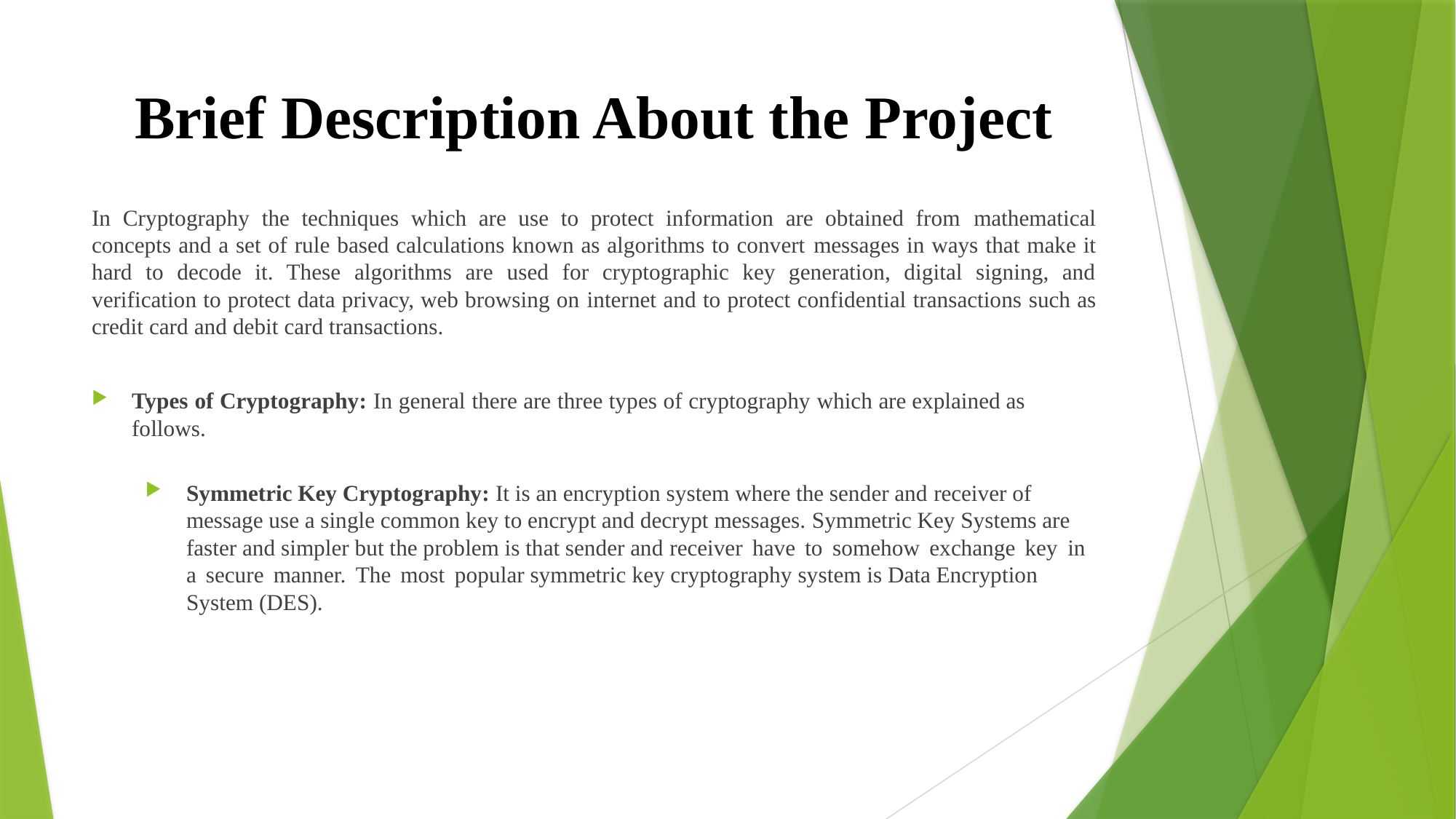

# Brief Description About the Project
In Cryptography the techniques which are use to protect information are obtained from mathematical concepts and a set of rule based calculations known as algorithms to convert messages in ways that make it hard to decode it. These algorithms are used for cryptographic key generation, digital signing, and verification to protect data privacy, web browsing on internet and to protect confidential transactions such as credit card and debit card transactions.

Types of Cryptography: In general there are three types of cryptography which are explained as follows.

Symmetric Key Cryptography: It is an encryption system where the sender and receiver of message use a single common key to encrypt and decrypt messages. Symmetric Key Systems are faster and simpler but the problem is that sender and receiver have to somehow exchange key in a secure manner. The most popular symmetric key cryptography system is Data Encryption System (DES).